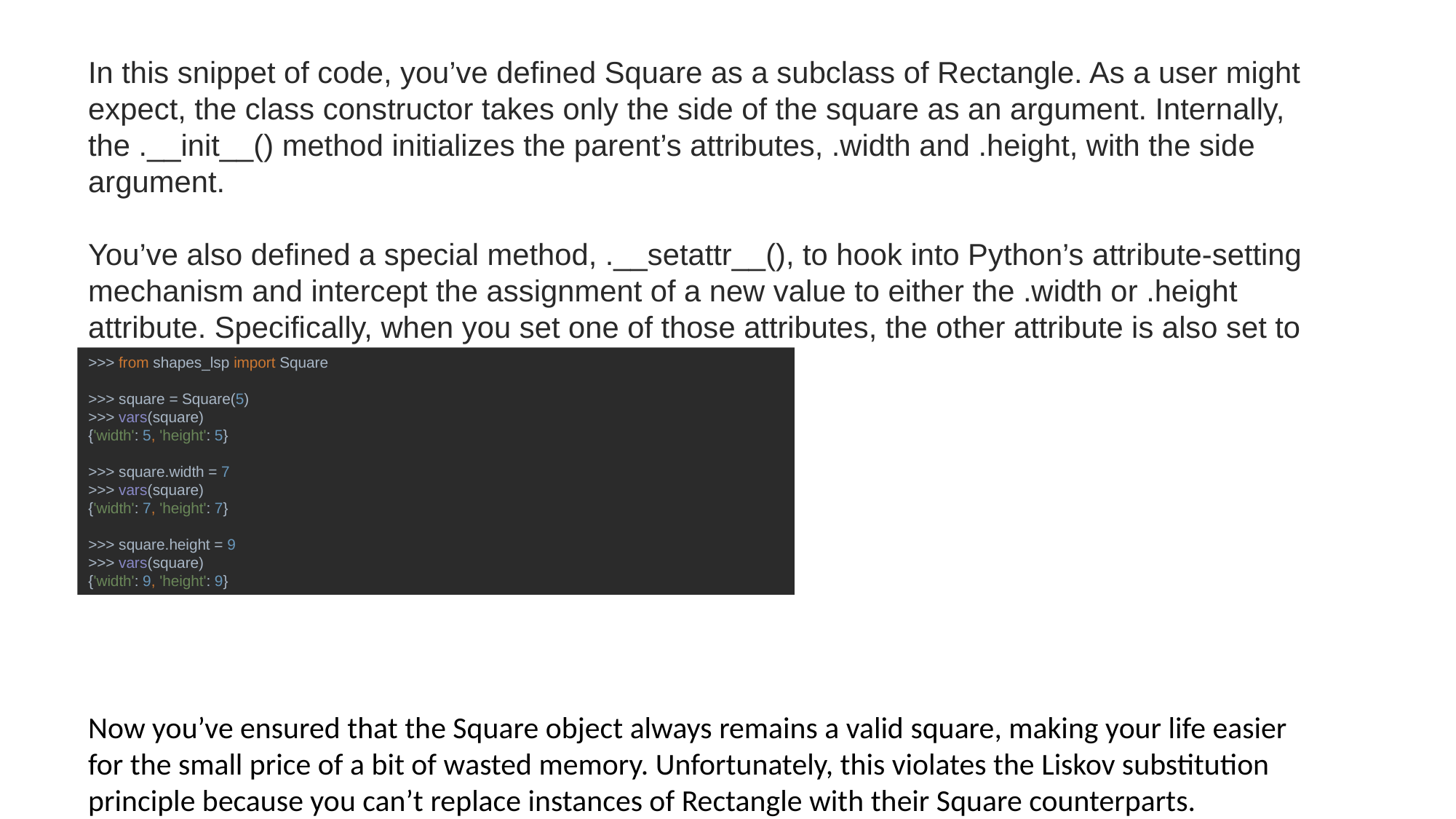

In this snippet of code, you’ve defined Square as a subclass of Rectangle. As a user might expect, the class constructor takes only the side of the square as an argument. Internally, the .__init__() method initializes the parent’s attributes, .width and .height, with the side argument.

You’ve also defined a special method, .__setattr__(), to hook into Python’s attribute-setting mechanism and intercept the assignment of a new value to either the .width or .height attribute. Specifically, when you set one of those attributes, the other attribute is also set to the same value:

Now you’ve ensured that the Square object always remains a valid square, making your life easier for the small price of a bit of wasted memory. Unfortunately, this violates the Liskov substitution principle because you can’t replace instances of Rectangle with their Square counterparts.
>>> from shapes_lsp import Square
>>> square = Square(5)
>>> vars(square)
{'width': 5, 'height': 5}
>>> square.width = 7
>>> vars(square)
{'width': 7, 'height': 7}
>>> square.height = 9
>>> vars(square)
{'width': 9, 'height': 9}